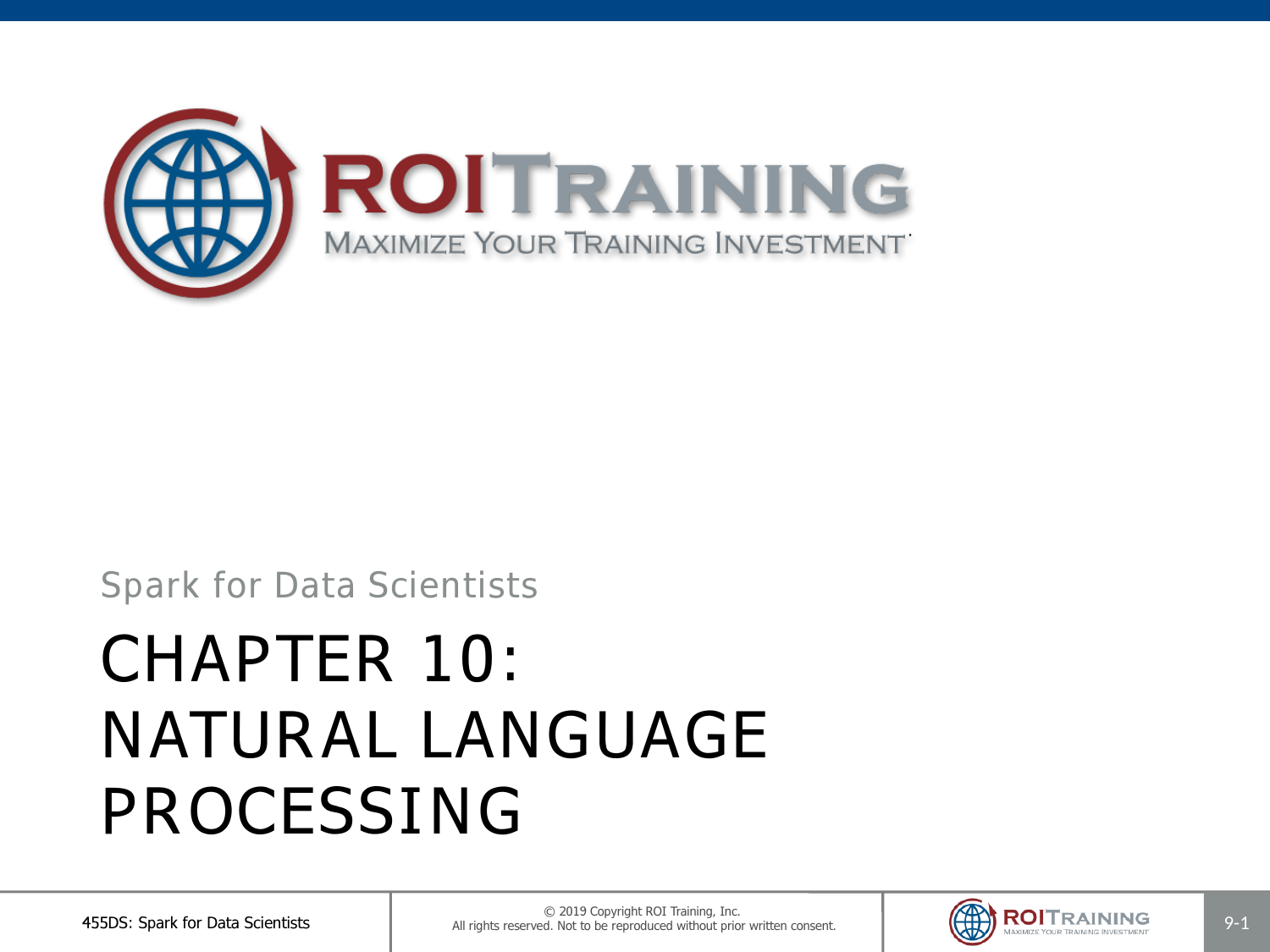

Spark for Data Scientists
# Chapter 10: Natural Language Processing